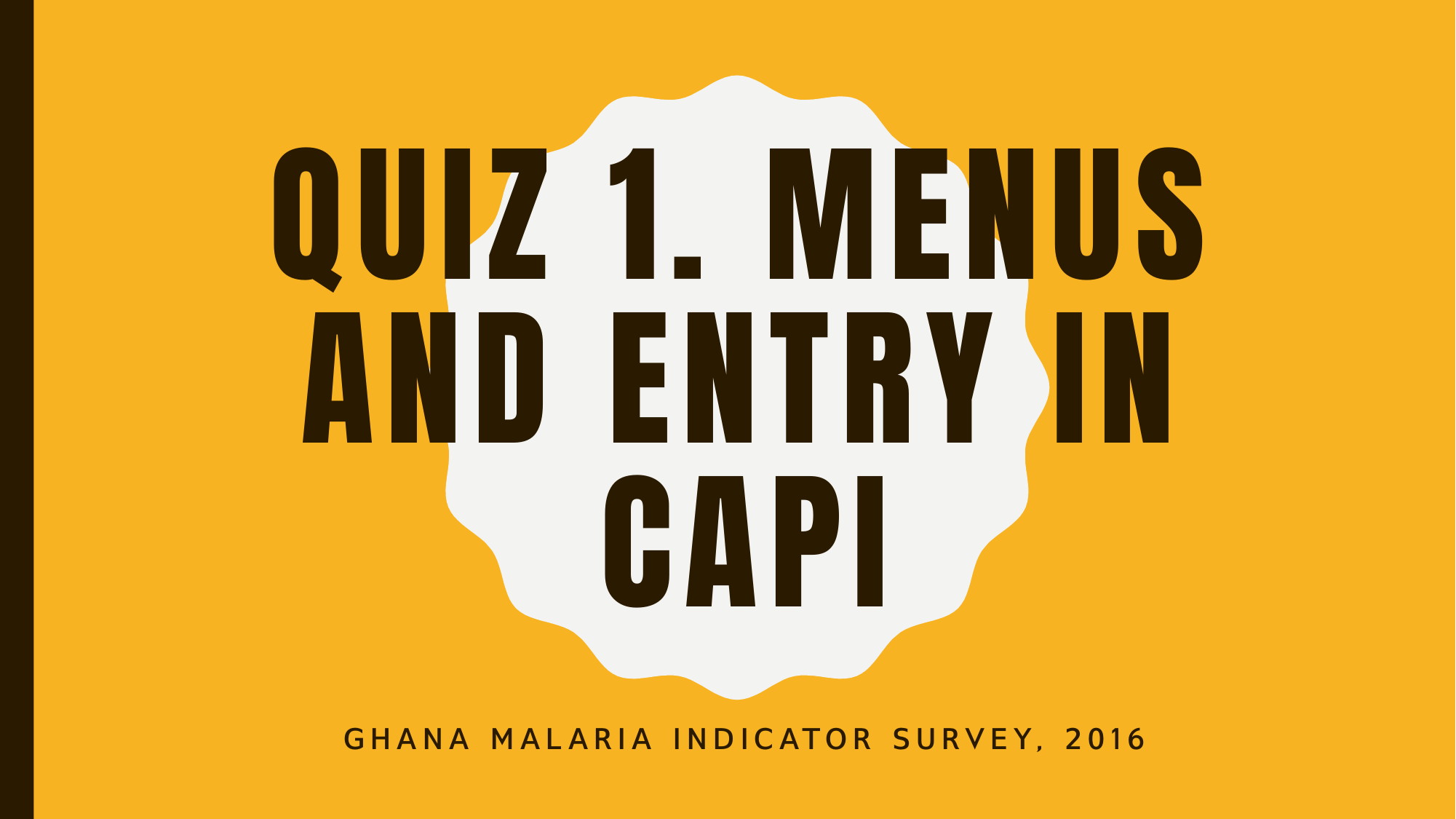

# Quiz 1. menus and entry in capi
Ghana malaria indicator survey, 2016